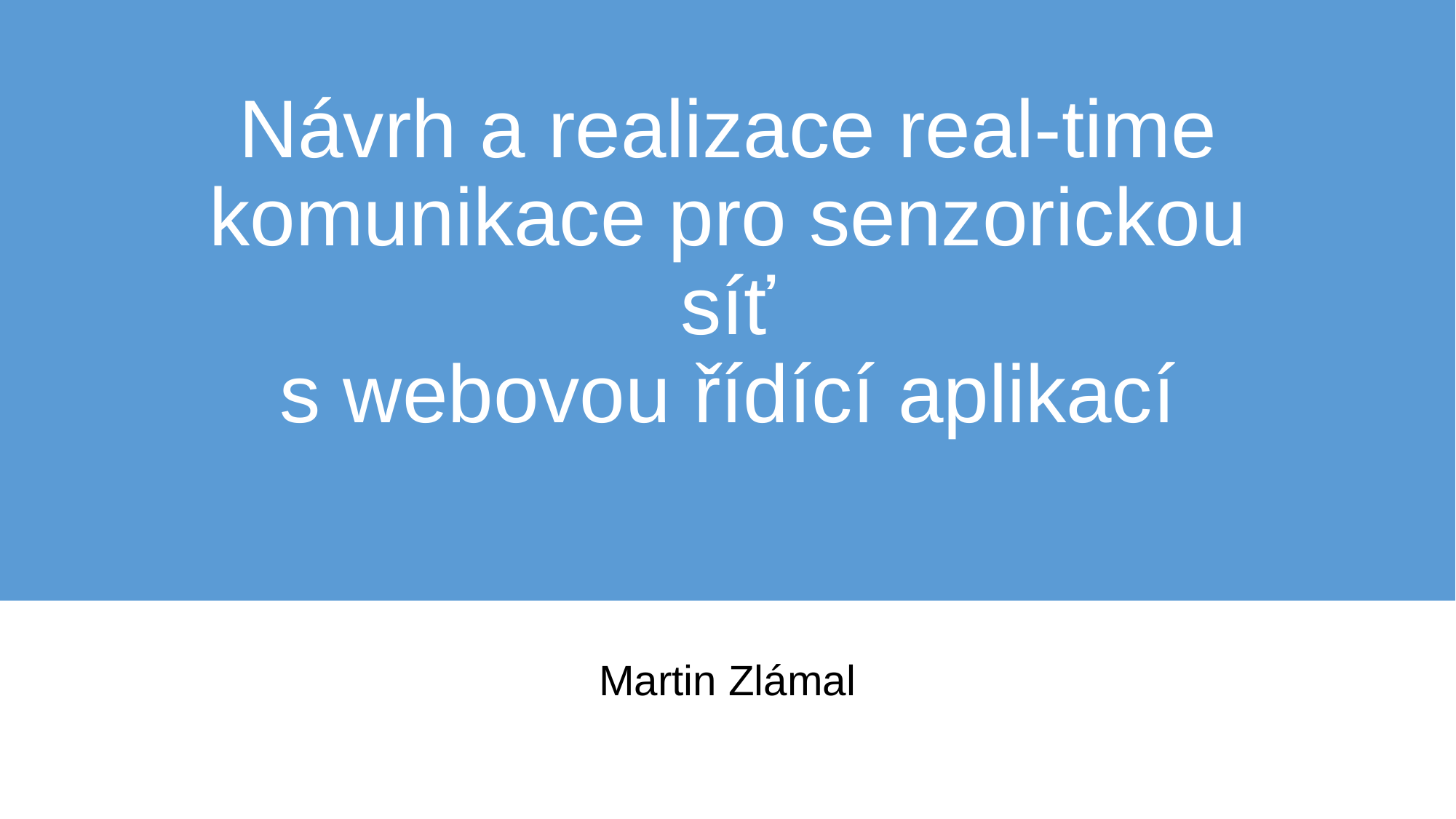

# Návrh a realizace real-time komunikace pro senzorickou síť s webovou řídící aplikací
Martin Zlámal